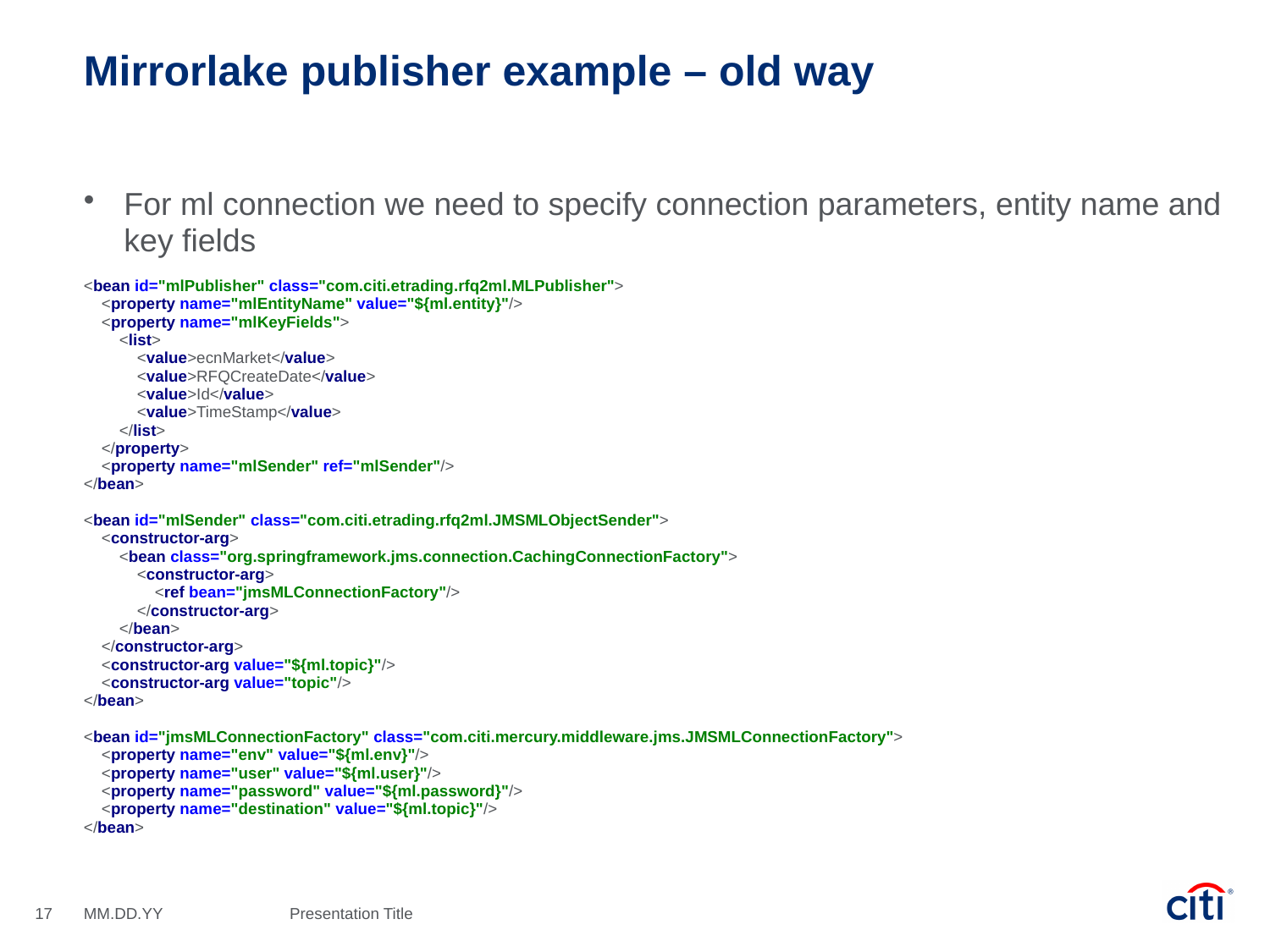

# Mirrorlake publisher example – old way
For ml connection we need to specify connection parameters, entity name and key fields
<bean id="mlPublisher" class="com.citi.etrading.rfq2ml.MLPublisher">
    <property name="mlEntityName" value="${ml.entity}"/>
    <property name="mlKeyFields">
        <list>
            <value>ecnMarket</value>
            <value>RFQCreateDate</value>
            <value>Id</value>
            <value>TimeStamp</value>
        </list>
    </property>
    <property name="mlSender" ref="mlSender"/>
</bean>
<bean id="mlSender" class="com.citi.etrading.rfq2ml.JMSMLObjectSender">
    <constructor-arg>
        <bean class="org.springframework.jms.connection.CachingConnectionFactory">
            <constructor-arg>
                <ref bean="jmsMLConnectionFactory"/>
            </constructor-arg>
        </bean>
    </constructor-arg>
    <constructor-arg value="${ml.topic}"/>
    <constructor-arg value="topic"/>
</bean>
<bean id="jmsMLConnectionFactory" class="com.citi.mercury.middleware.jms.JMSMLConnectionFactory">
    <property name="env" value="${ml.env}"/>
    <property name="user" value="${ml.user}"/>
    <property name="password" value="${ml.password}"/>
    <property name="destination" value="${ml.topic}"/>
</bean>
17
MM.DD.YY
Presentation Title